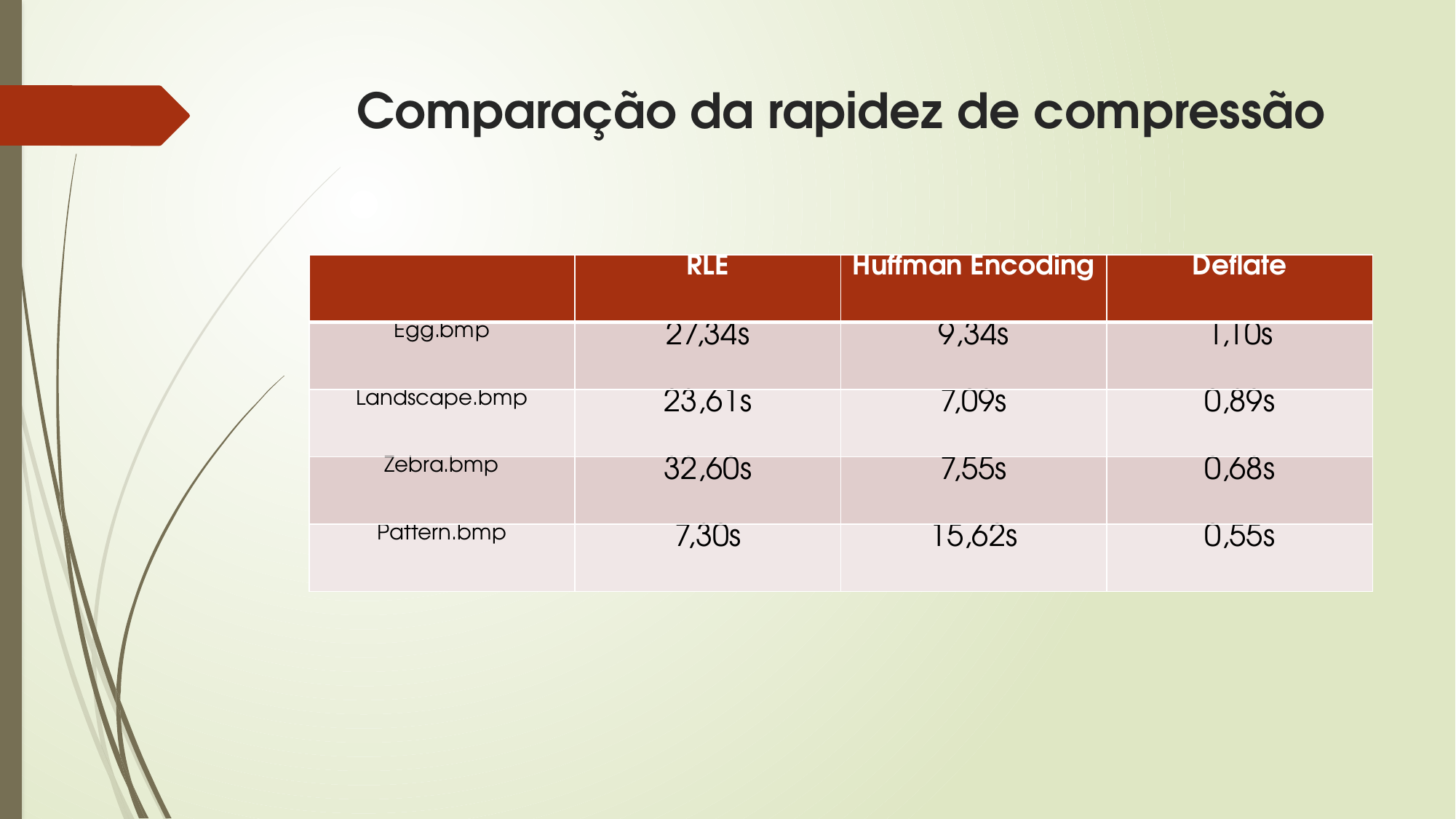

# Comparação da rapidez de compressão
|  | RLE | Huffman Encoding | Deflate |
| --- | --- | --- | --- |
| Egg.bmp | 27,34s | 9,34s | 1,10s |
| Landscape.bmp | 23,61s | 7,09s | 0,89s |
| Zebra.bmp | 32,60s | 7,55s | 0,68s |
| Pattern.bmp | 7,30s | 15,62s | 0,55s |